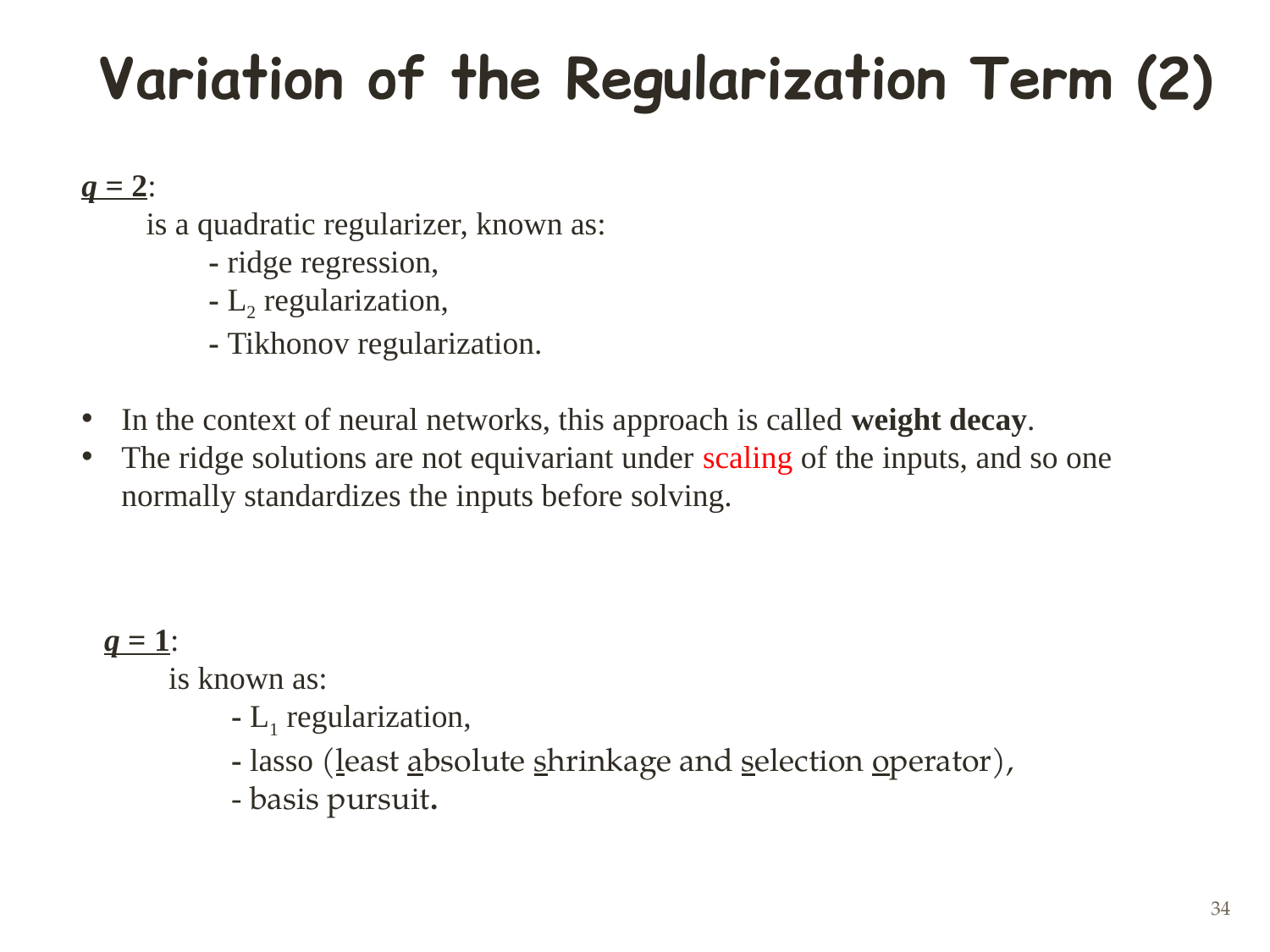

# Variation of the Regularization Term (2)
q = 2:
        is a quadratic regularizer, known as:
	- ridge regression,
	- L2 regularization,
	- Tikhonov regularization.

In the context of neural networks, this approach is called weight decay.
The ridge solutions are not equivariant under scaling of the inputs, and so one normally standardizes the inputs before solving.
q = 1:
        is known as:
	- L1 regularization,
	- lasso (least absolute shrinkage and selection operator),
	- basis pursuit.

34